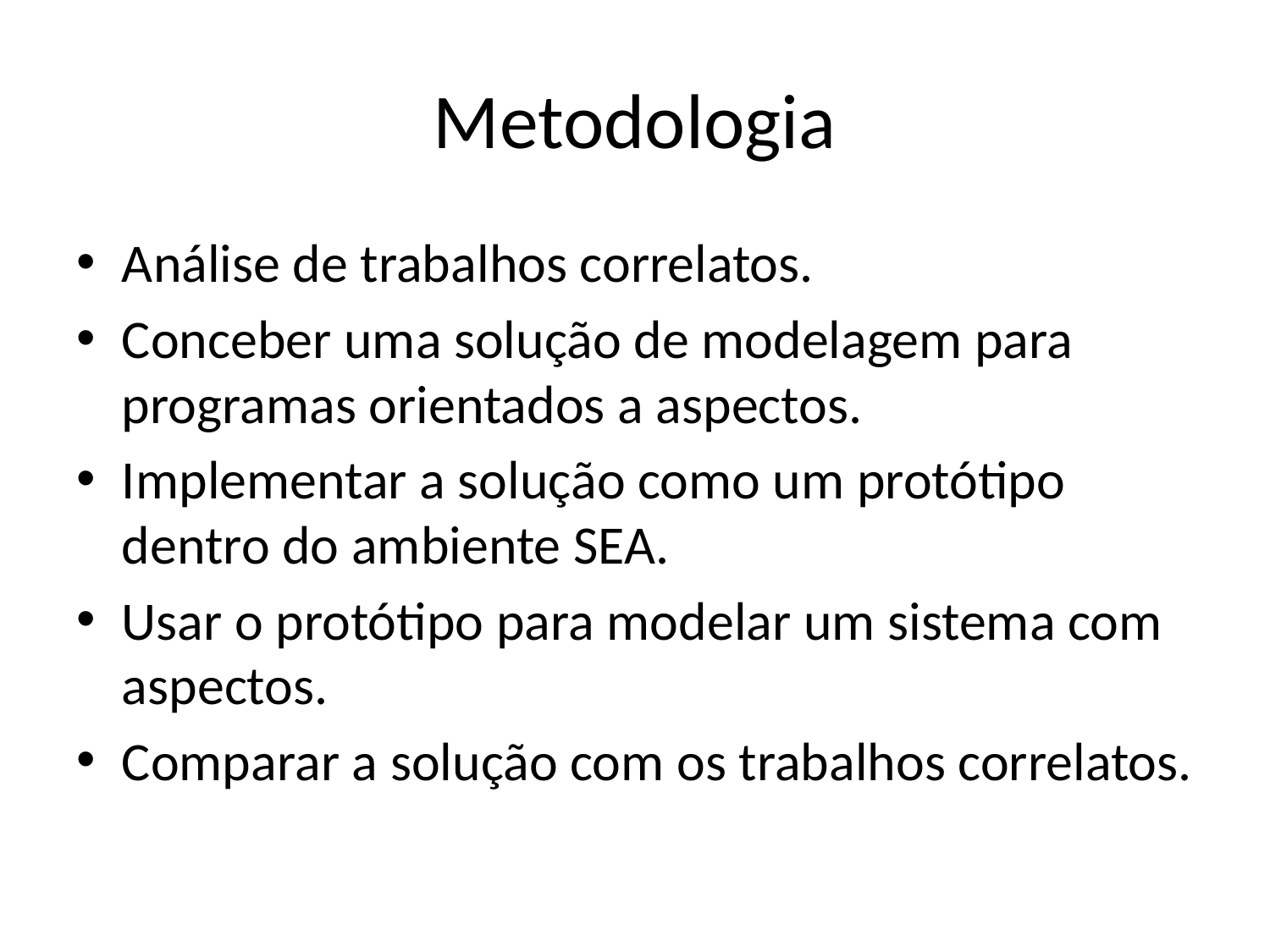

# Metodologia
Análise de trabalhos correlatos.
Conceber uma solução de modelagem para programas orientados a aspectos.
Implementar a solução como um protótipo dentro do ambiente SEA.
Usar o protótipo para modelar um sistema com aspectos.
Comparar a solução com os trabalhos correlatos.